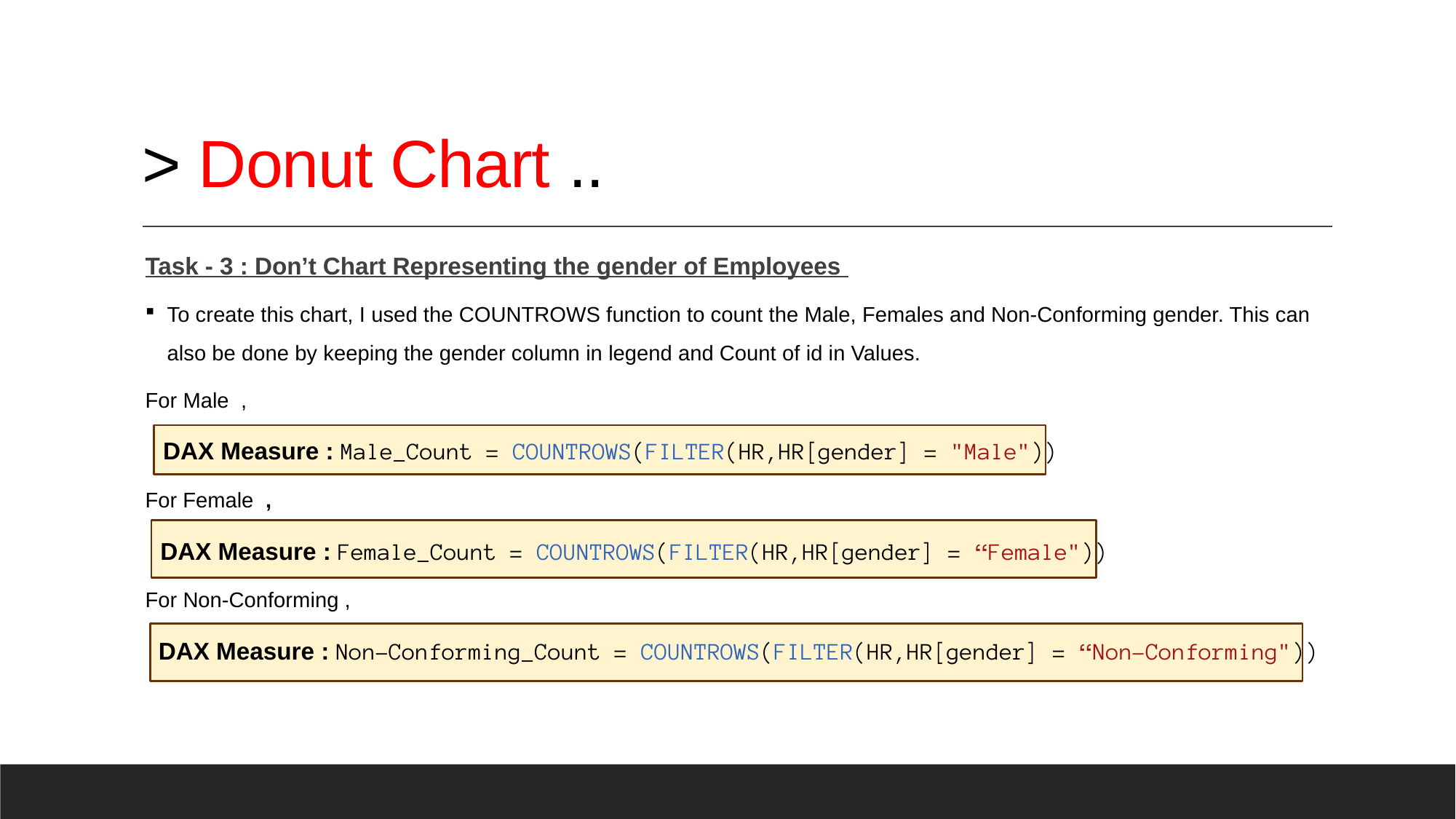

# > Donut Chart ..
Task - 3 : Don’t Chart Representing the gender of Employees
To create this chart, I used the COUNTROWS function to count the Male, Females and Non-Conforming gender. This can also be done by keeping the gender column in legend and Count of id in Values.
For Male  ,
   DAX Measure : Male_Count = COUNTROWS(FILTER(HR,HR[gender] = "Male"))
For Female  ,
   DAX Measure : Female_Count = COUNTROWS(FILTER(HR,HR[gender] = “Female"))
For Non-Conforming ,
  DAX Measure : Non-Conforming_Count = COUNTROWS(FILTER(HR,HR[gender] = “Non-Conforming"))